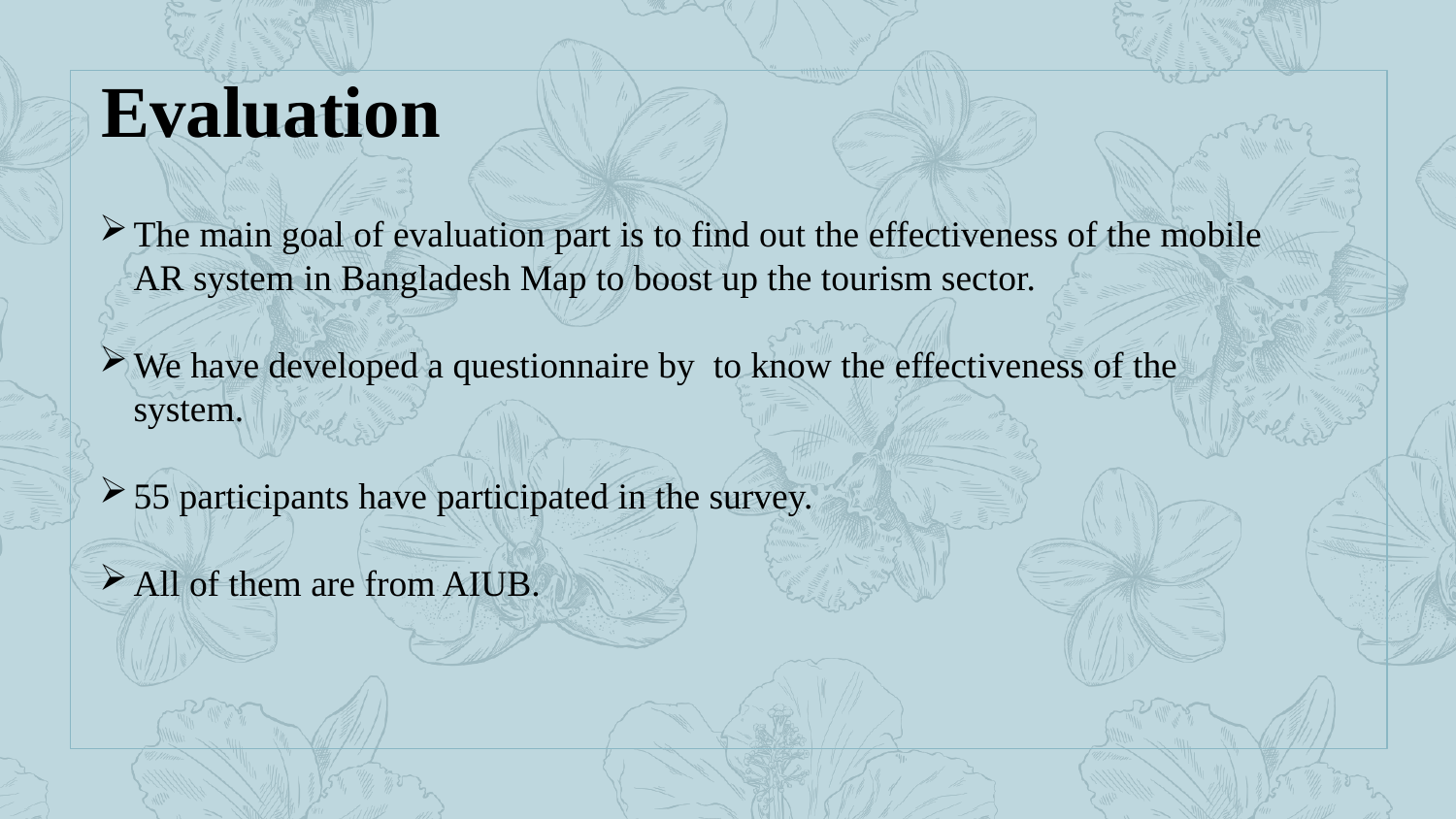

Evaluation
The main goal of evaluation part is to find out the effectiveness of the mobile AR system in Bangladesh Map to boost up the tourism sector.

We have developed a questionnaire by  to know the effectiveness of the system.

55 participants have participated in the survey.

All of them are from AIUB.